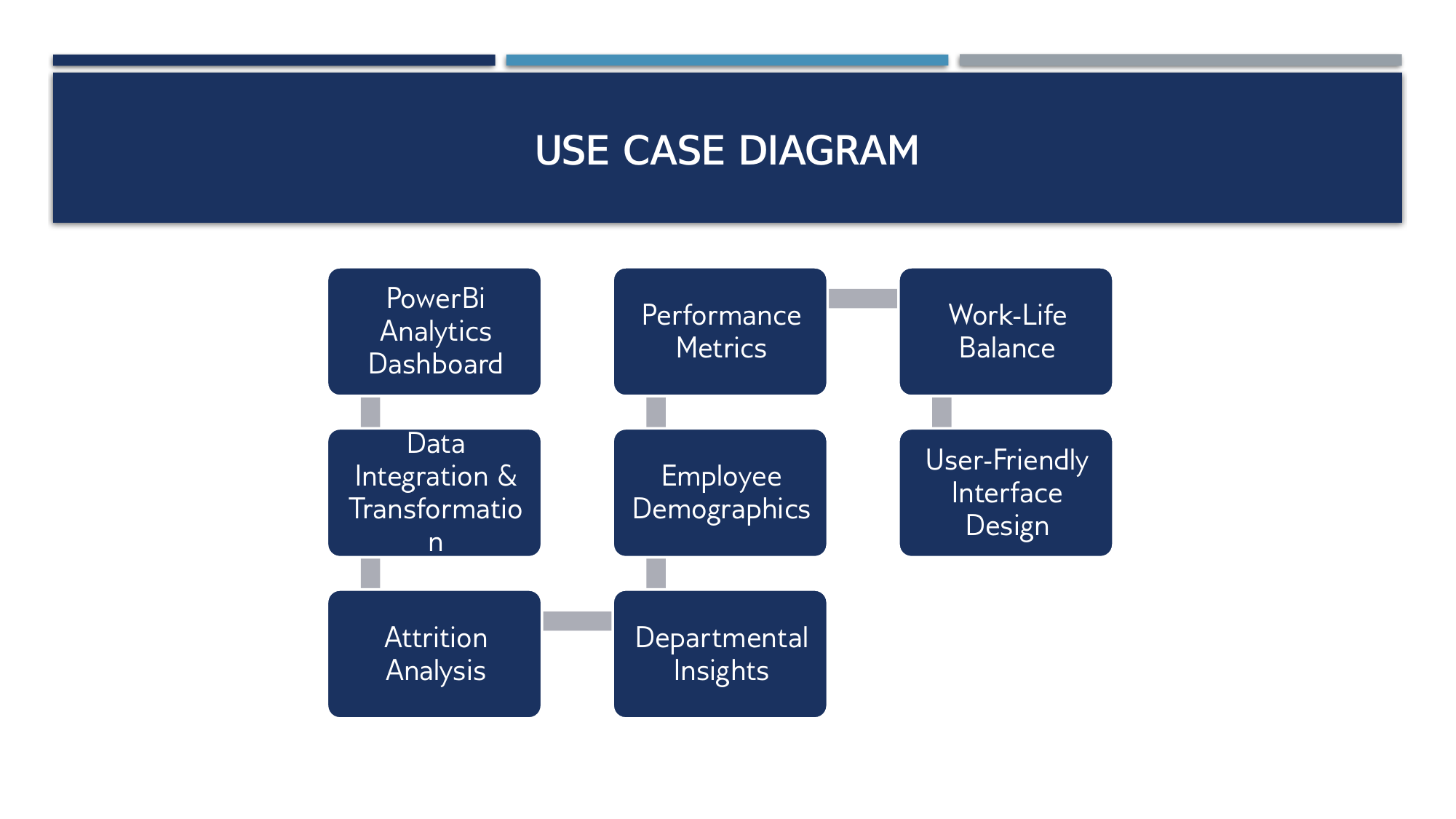

# USE CASE DIAGRAM
PowerBi Analytics Dashboard
Data Integration & Transformation
Attrition Analysis
Departmental Insights
Employee Demographics
Performance Metrics
Work-Life Balance
User-Friendly Interface Design